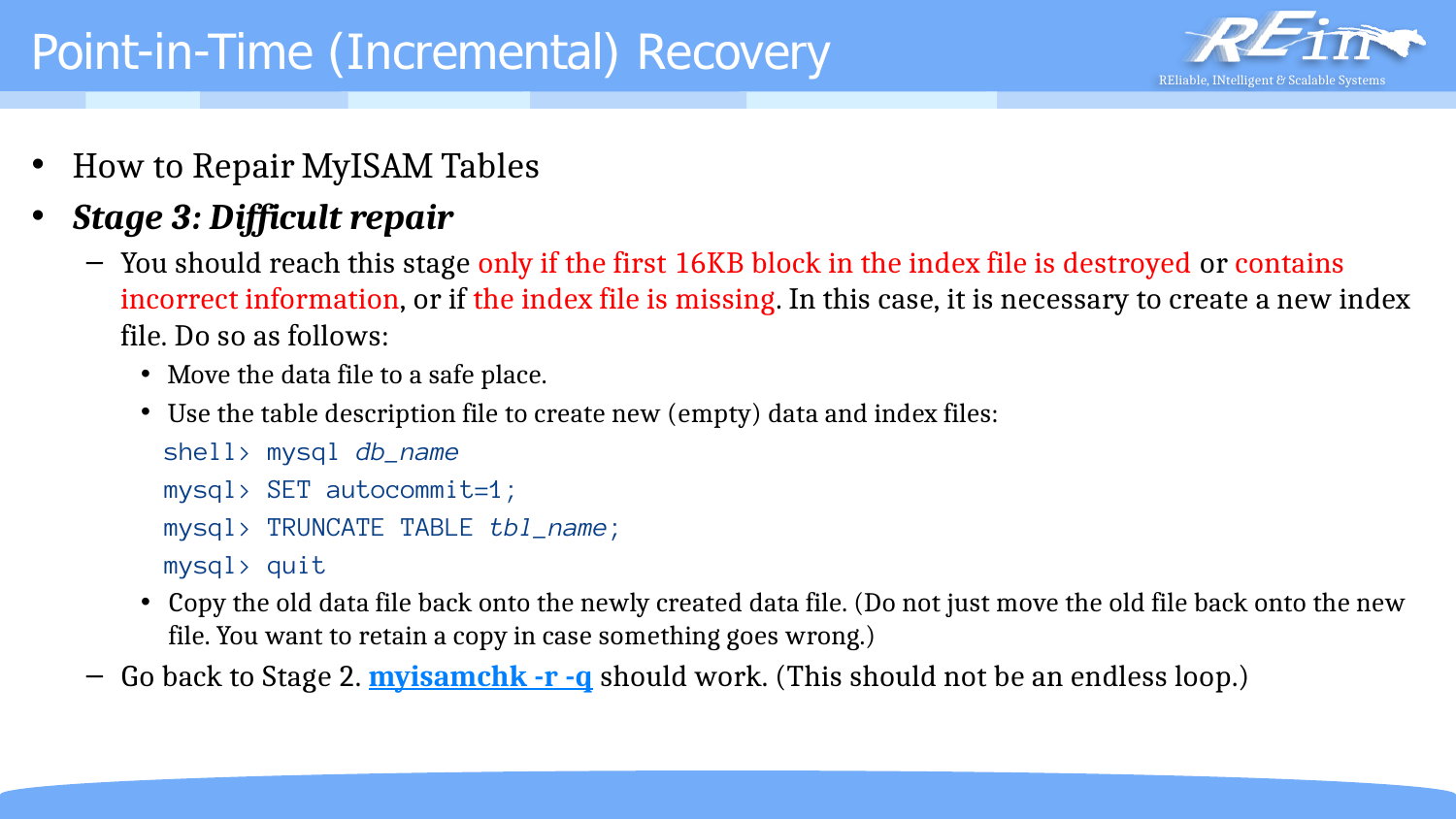

# Point-in-Time (Incremental) Recovery
How to Repair MyISAM Tables
Stage 3: Difficult repair
You should reach this stage only if the first 16KB block in the index file is destroyed or contains incorrect information, or if the index file is missing. In this case, it is necessary to create a new index file. Do so as follows:
Move the data file to a safe place.
Use the table description file to create new (empty) data and index files:
shell> mysql db_name
mysql> SET autocommit=1;
mysql> TRUNCATE TABLE tbl_name;
mysql> quit
Copy the old data file back onto the newly created data file. (Do not just move the old file back onto the new file. You want to retain a copy in case something goes wrong.)
Go back to Stage 2. myisamchk -r -q should work. (This should not be an endless loop.)
56